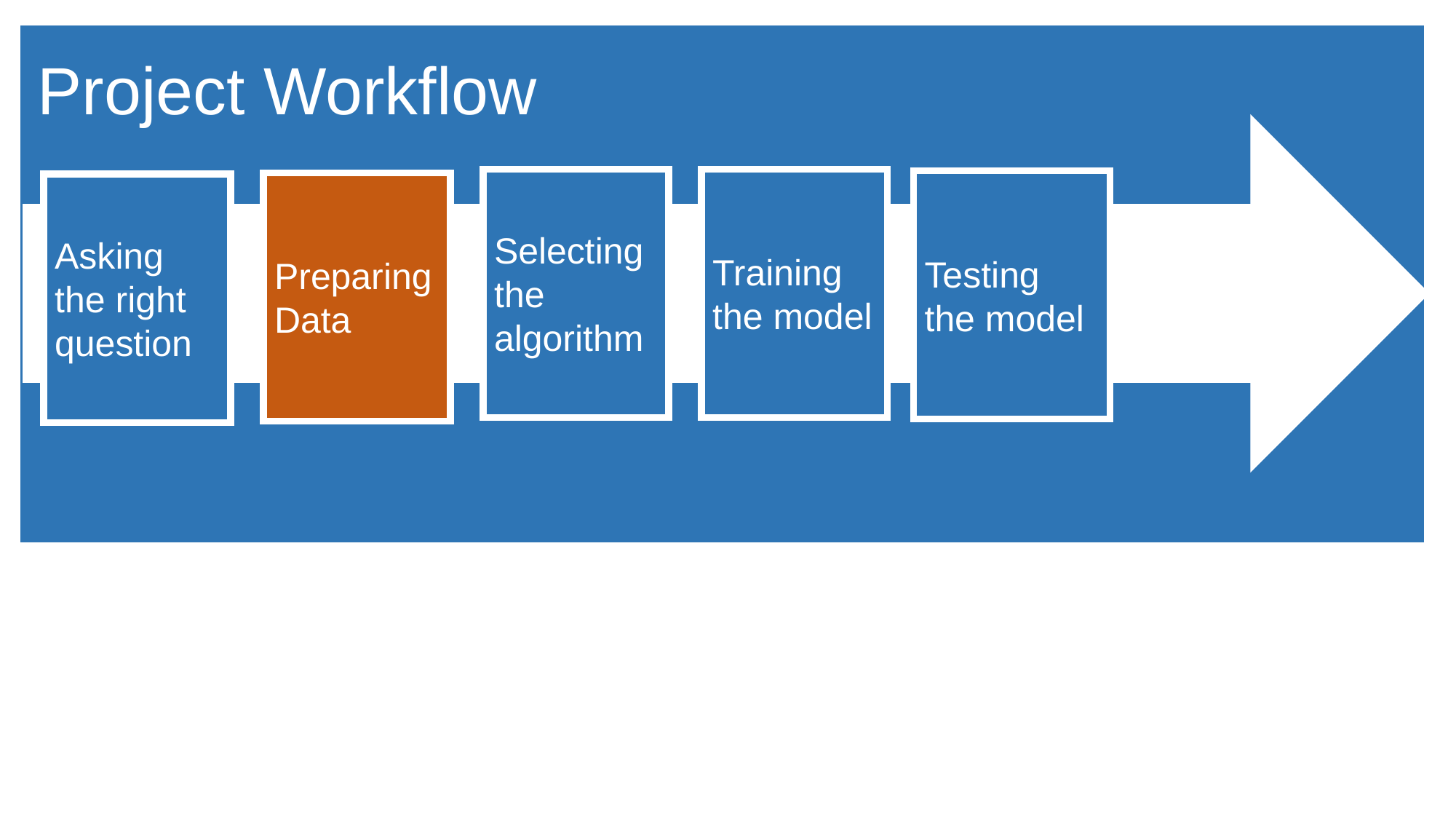

# Project Workflow

Selecting the algorithm
Training the model
Testing the model
Preparing Data
Asking the right question